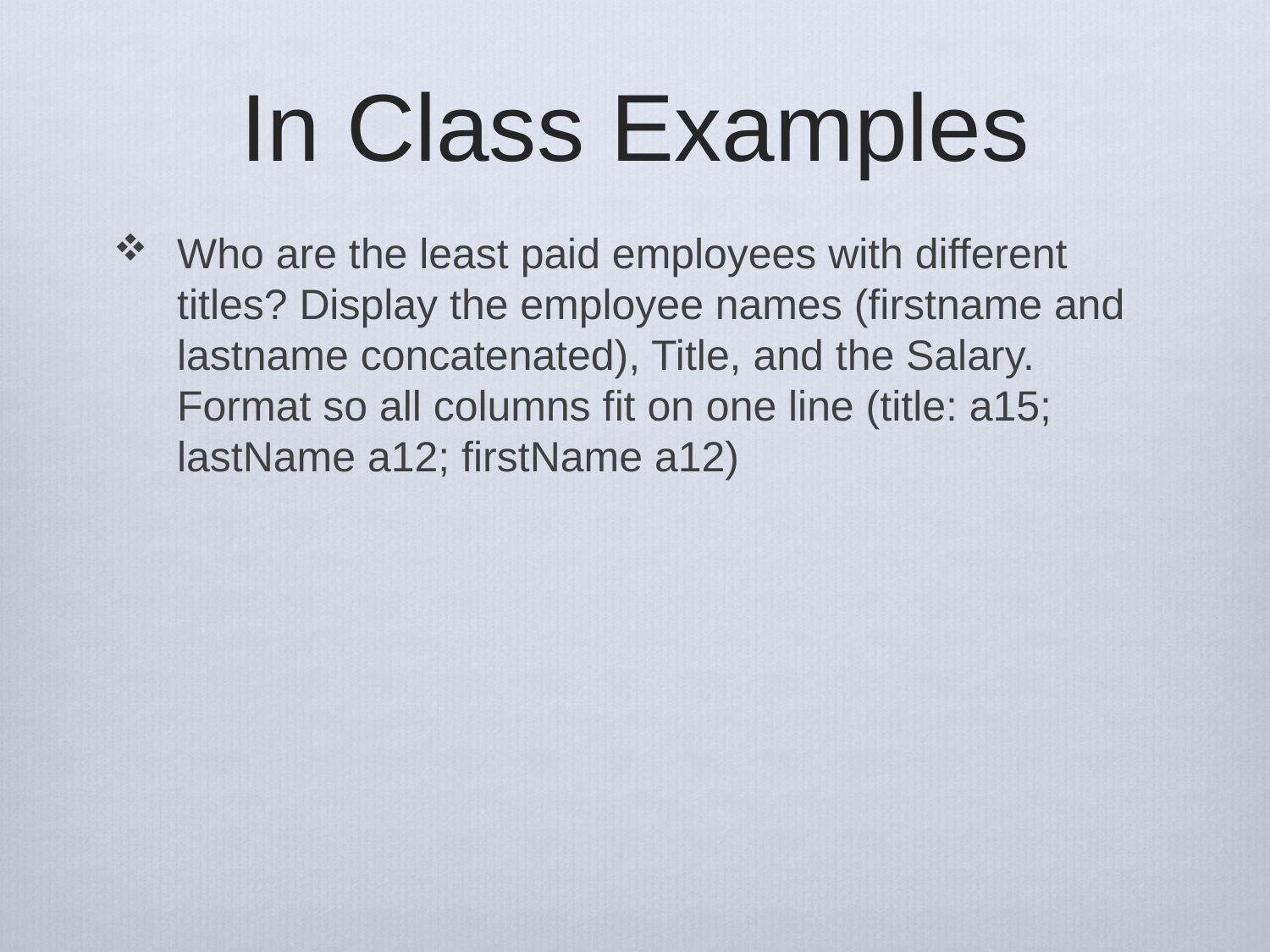

# In Class Examples
Who are the least paid employees with different titles? Display the employee names (firstname and lastname concatenated), Title, and the Salary. Format so all columns fit on one line (title: a15; lastName a12; firstName a12)